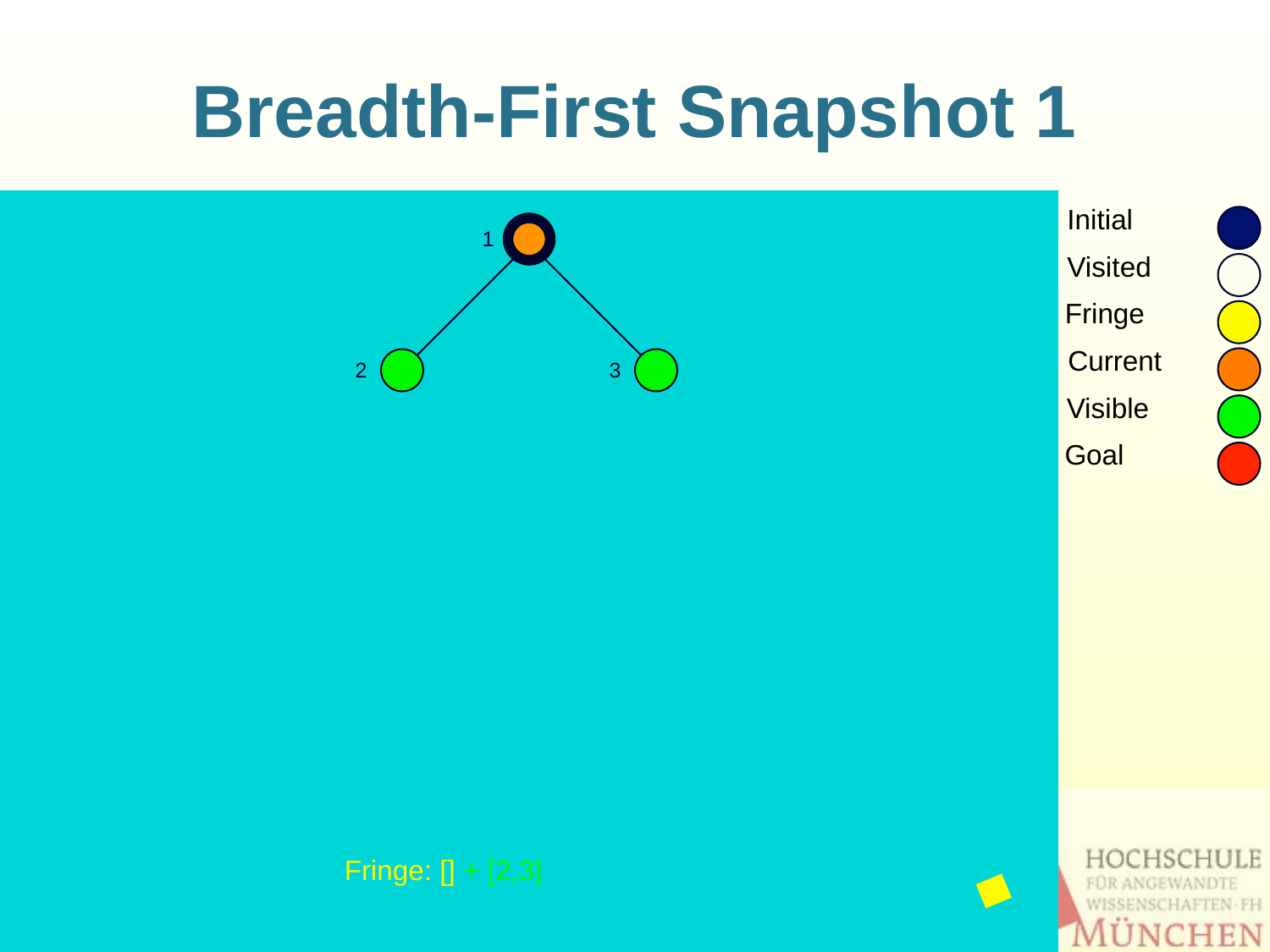

# Breadth-First Snapshot 1

Initial

1

Visited

Fringe

Current

2
3
Visible

Goal

Fringe: [] + [2,3]
76